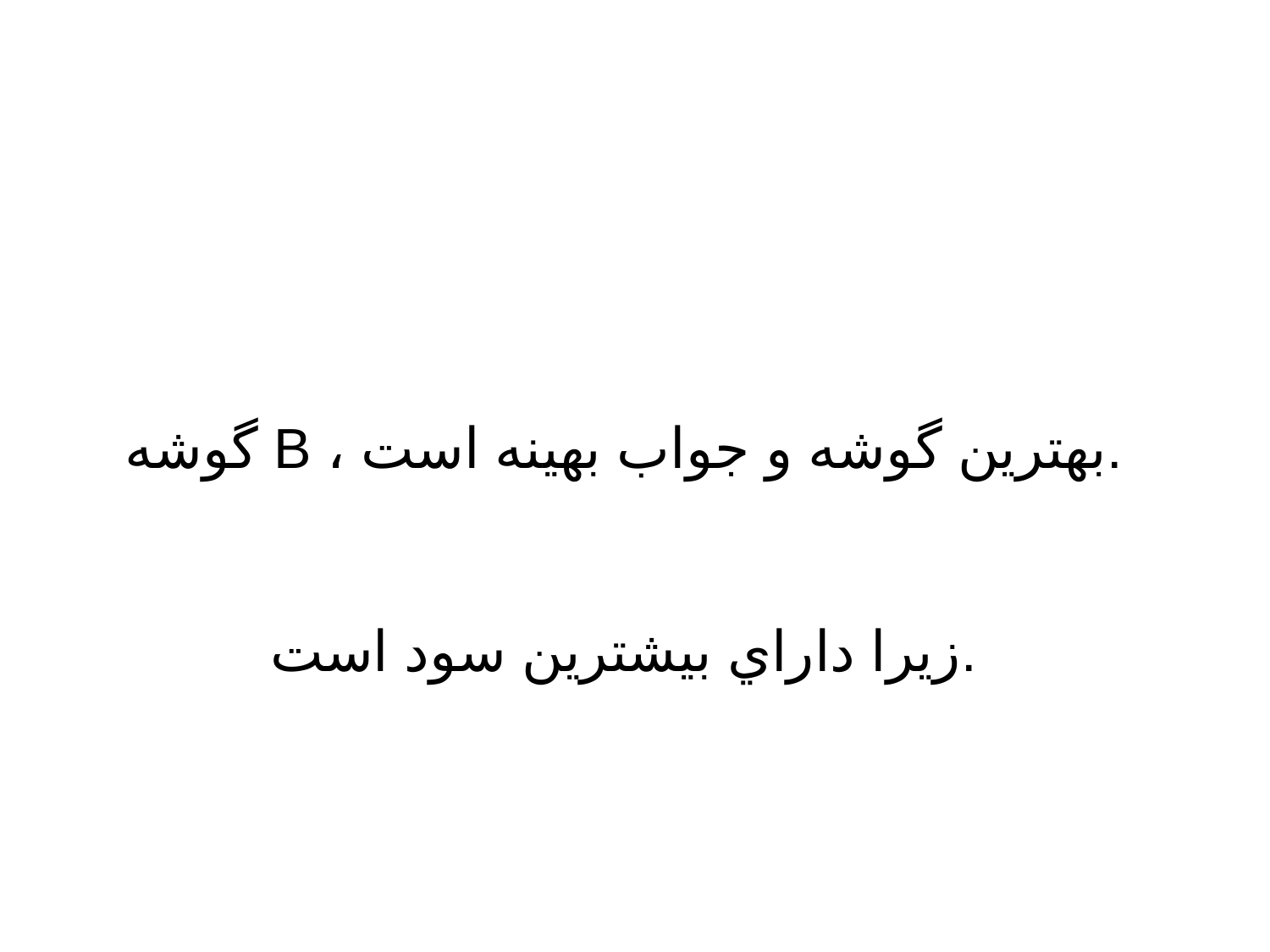

گوشه B ، بهترين گوشه و جواب بهينه است.

 زيرا داراي بيشترين سود است.